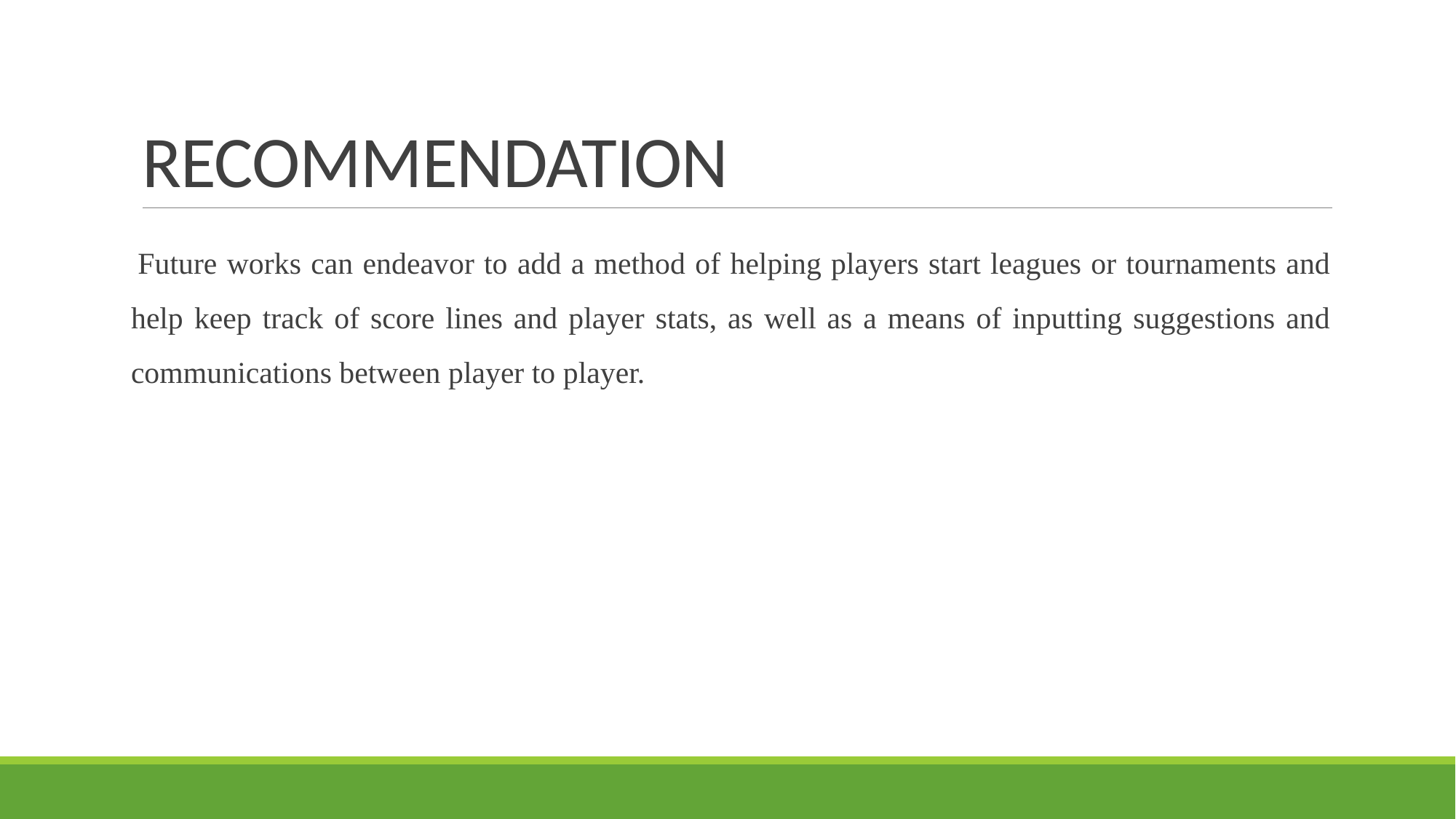

# RECOMMENDATION
Future works can endeavor to add a method of helping players start leagues or tournaments and help keep track of score lines and player stats, as well as a means of inputting suggestions and communications between player to player.